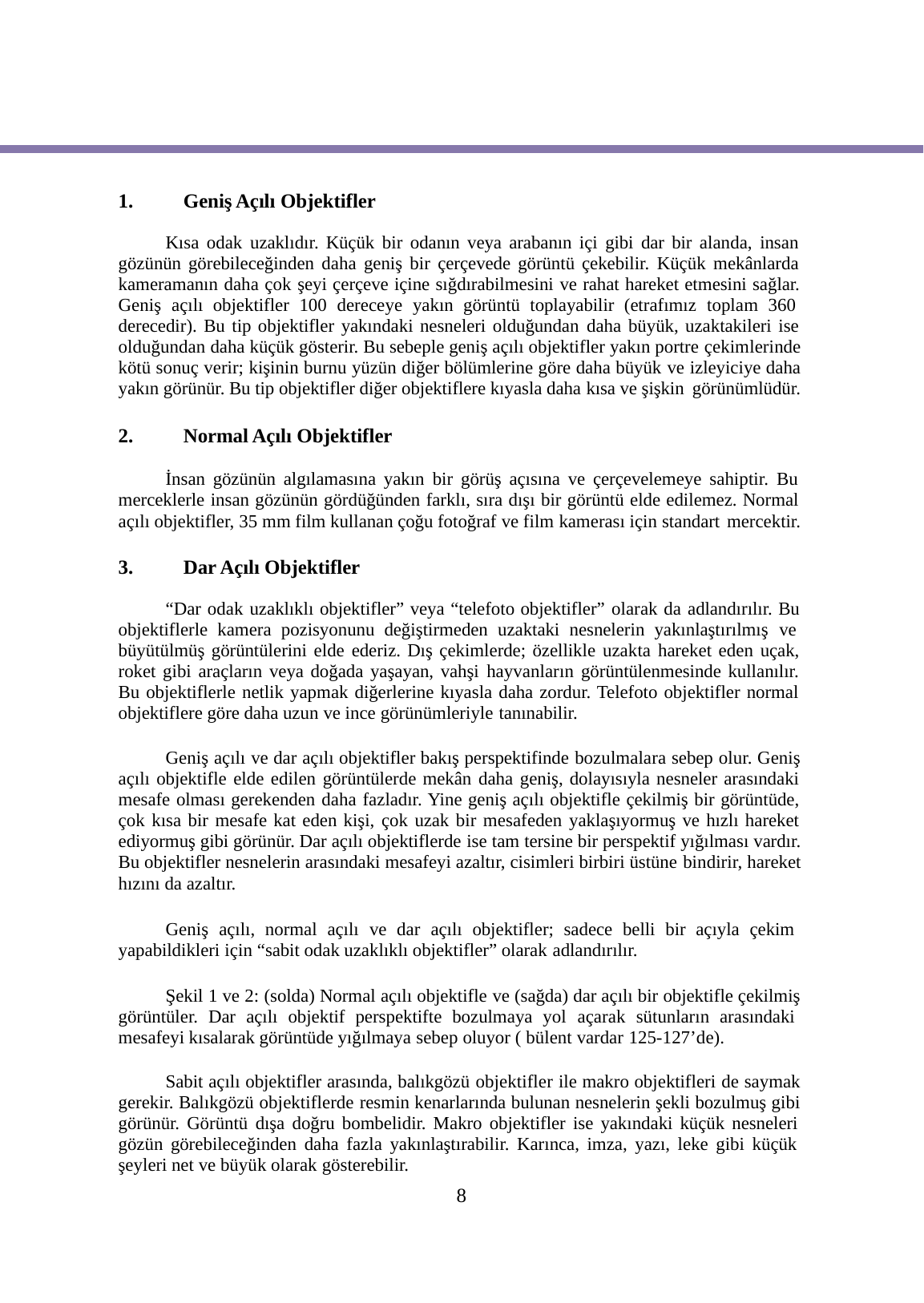

Geniş Açılı Objektifler

Kısa odak uzaklıdır. Küçük bir odanın veya arabanın içi gibi dar bir alanda, insan  gözünün görebileceğinden daha geniş bir çerçevede görüntü çekebilir. Küçük mekânlarda  kameramanın daha çok şeyi çerçeve içine sığdırabilmesini ve rahat hareket etmesini sağlar.  Geniş açılı objektifler 100 dereceye yakın görüntü toplayabilir (etrafımız toplam 360  derecedir). Bu tip objektifler yakındaki nesneleri olduğundan daha büyük, uzaktakileri ise  olduğundan daha küçük gösterir. Bu sebeple geniş açılı objektifler yakın portre çekimlerinde  kötü sonuç verir; kişinin burnu yüzün diğer bölümlerine göre daha büyük ve izleyiciye daha  yakın görünür. Bu tip objektifler diğer objektiflere kıyasla daha kısa ve şişkin görünümlüdür.

Normal Açılı Objektifler

İnsan gözünün algılamasına yakın bir görüş açısına ve çerçevelemeye sahiptir. Bu  merceklerle insan gözünün gördüğünden farklı, sıra dışı bir görüntü elde edilemez. Normal  açılı objektifler, 35 mm film kullanan çoğu fotoğraf ve film kamerası için standart mercektir.

Dar Açılı Objektifler

“Dar odak uzaklıklı objektifler” veya “telefoto objektifler” olarak da adlandırılır. Bu  objektiflerle kamera pozisyonunu değiştirmeden uzaktaki nesnelerin yakınlaştırılmış ve  büyütülmüş görüntülerini elde ederiz. Dış çekimlerde; özellikle uzakta hareket eden uçak,  roket gibi araçların veya doğada yaşayan, vahşi hayvanların görüntülenmesinde kullanılır.  Bu objektiflerle netlik yapmak diğerlerine kıyasla daha zordur. Telefoto objektifler normal  objektiflere göre daha uzun ve ince görünümleriyle tanınabilir.

Geniş açılı ve dar açılı objektifler bakış perspektifinde bozulmalara sebep olur. Geniş  açılı objektifle elde edilen görüntülerde mekân daha geniş, dolayısıyla nesneler arasındaki  mesafe olması gerekenden daha fazladır. Yine geniş açılı objektifle çekilmiş bir görüntüde,  çok kısa bir mesafe kat eden kişi, çok uzak bir mesafeden yaklaşıyormuş ve hızlı hareket  ediyormuş gibi görünür. Dar açılı objektiflerde ise tam tersine bir perspektif yığılması vardır.  Bu objektifler nesnelerin arasındaki mesafeyi azaltır, cisimleri birbiri üstüne bindirir, hareket  hızını da azaltır.

Geniş açılı, normal açılı ve dar açılı objektifler; sadece belli bir açıyla çekim  yapabildikleri için “sabit odak uzaklıklı objektifler” olarak adlandırılır.

Şekil 1 ve 2: (solda) Normal açılı objektifle ve (sağda) dar açılı bir objektifle çekilmiş  görüntüler. Dar açılı objektif perspektifte bozulmaya yol açarak sütunların arasındaki  mesafeyi kısalarak görüntüde yığılmaya sebep oluyor ( bülent vardar 125-127’de).

Sabit açılı objektifler arasında, balıkgözü objektifler ile makro objektifleri de saymak  gerekir. Balıkgözü objektiflerde resmin kenarlarında bulunan nesnelerin şekli bozulmuş gibi  görünür. Görüntü dışa doğru bombelidir. Makro objektifler ise yakındaki küçük nesneleri  gözün görebileceğinden daha fazla yakınlaştırabilir. Karınca, imza, yazı, leke gibi küçük  şeyleri net ve büyük olarak gösterebilir.
8